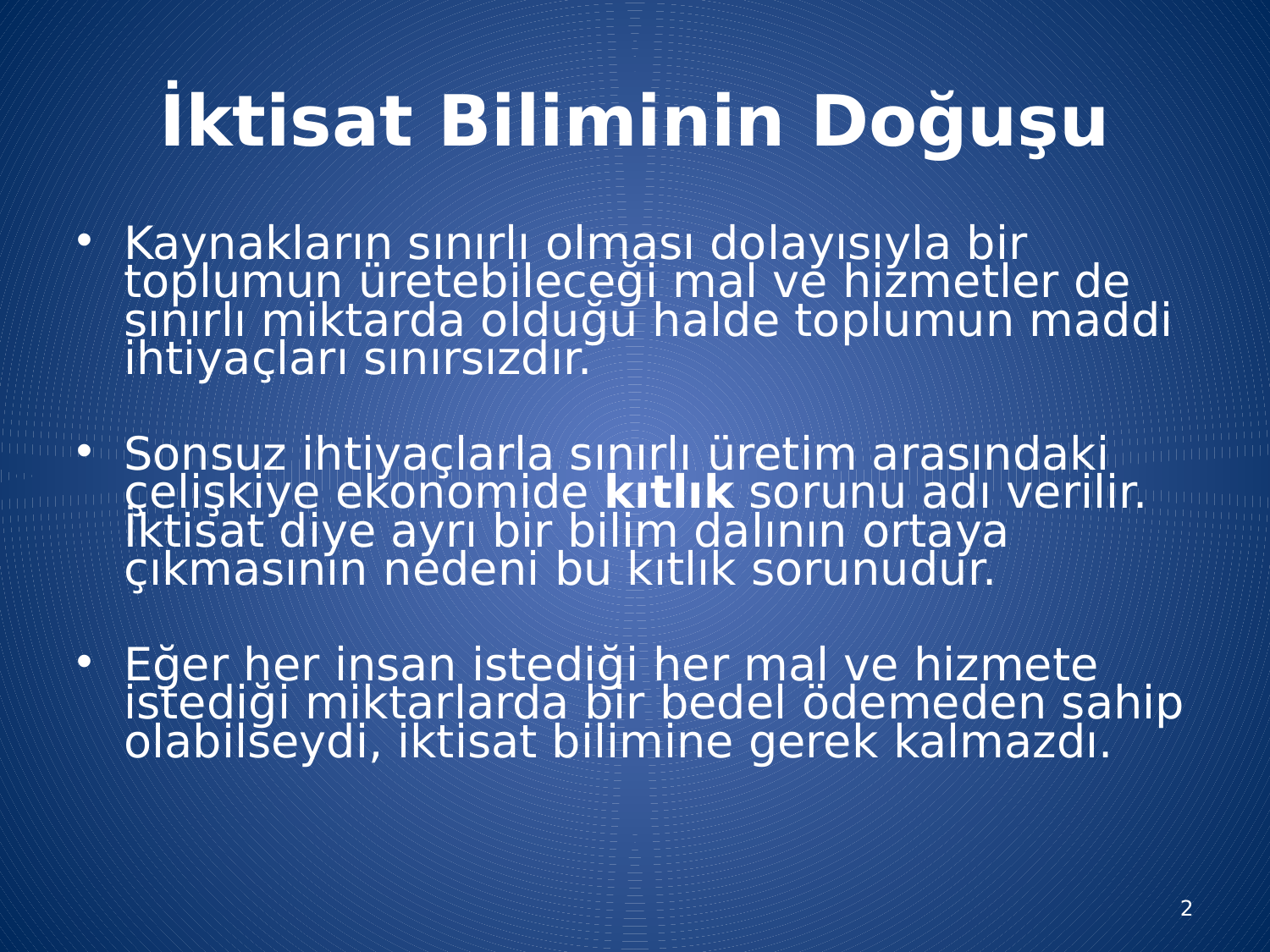

# İktisat Biliminin Doğuşu
Kaynakların sınırlı olması dolayısıyla bir  toplumun üretebileceği mal ve hizmetler de sınırlı miktarda olduğu halde toplumun maddi ihtiyaçları sınırsızdır.

Sonsuz ihtiyaçlarla sınırlı üretim arasındaki çelişkiye ekonomide kıtlık sorunu adı verilir. İktisat diye ayrı bir bilim dalının ortaya çıkmasının nedeni bu kıtlık sorunudur.

Eğer her insan istediği her mal ve hizmete istediği miktarlarda bir bedel ödemeden sahip olabilseydi, iktisat bilimine gerek kalmazdı.

2